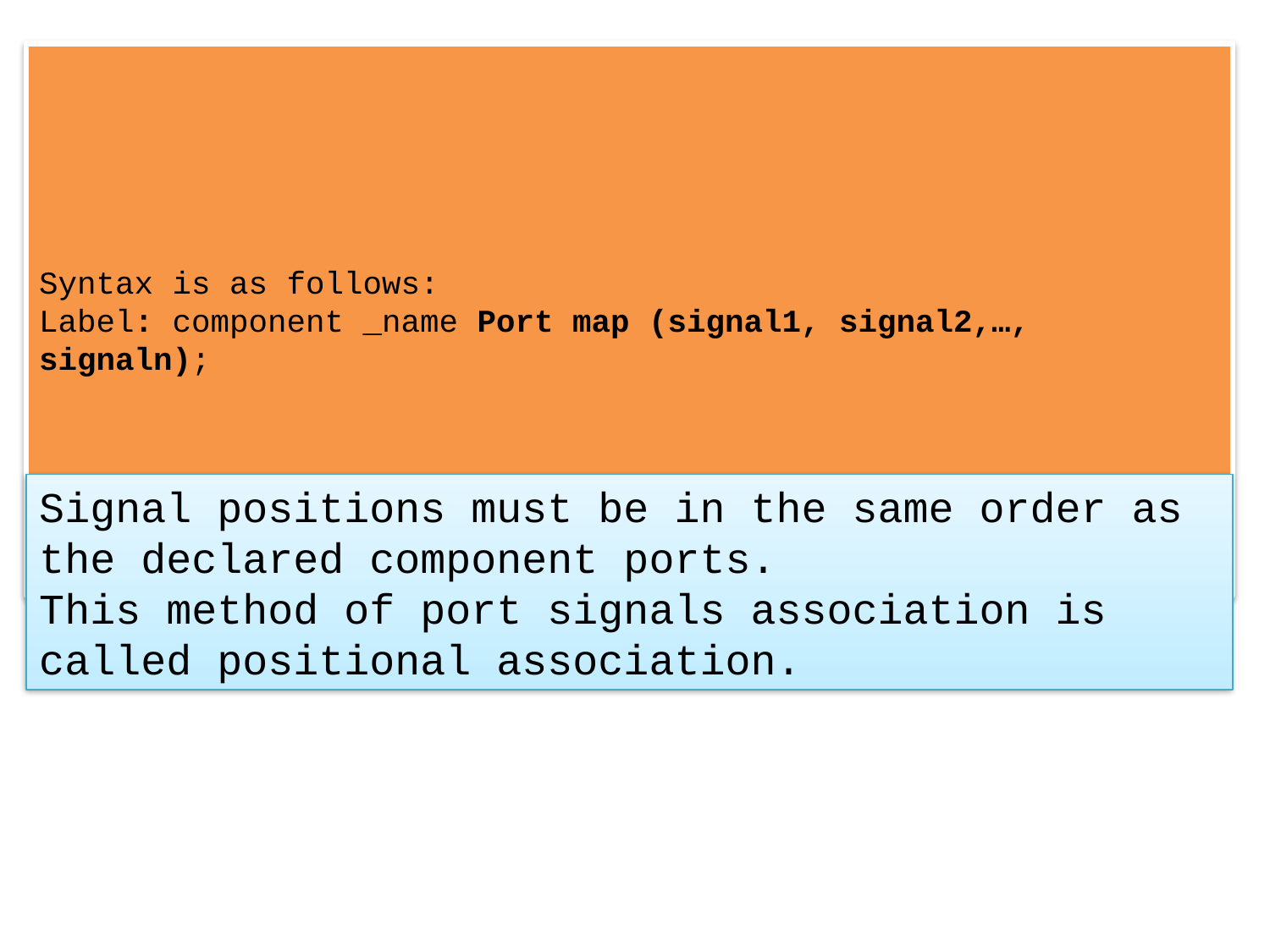

# Component Instantiation and Interconnection
Syntax is as follows:
Label: component _name Port map (signal1, signal2,…, signaln);
Signal positions must be in the same order as the declared component ports.
This method of port signals association is called positional association.